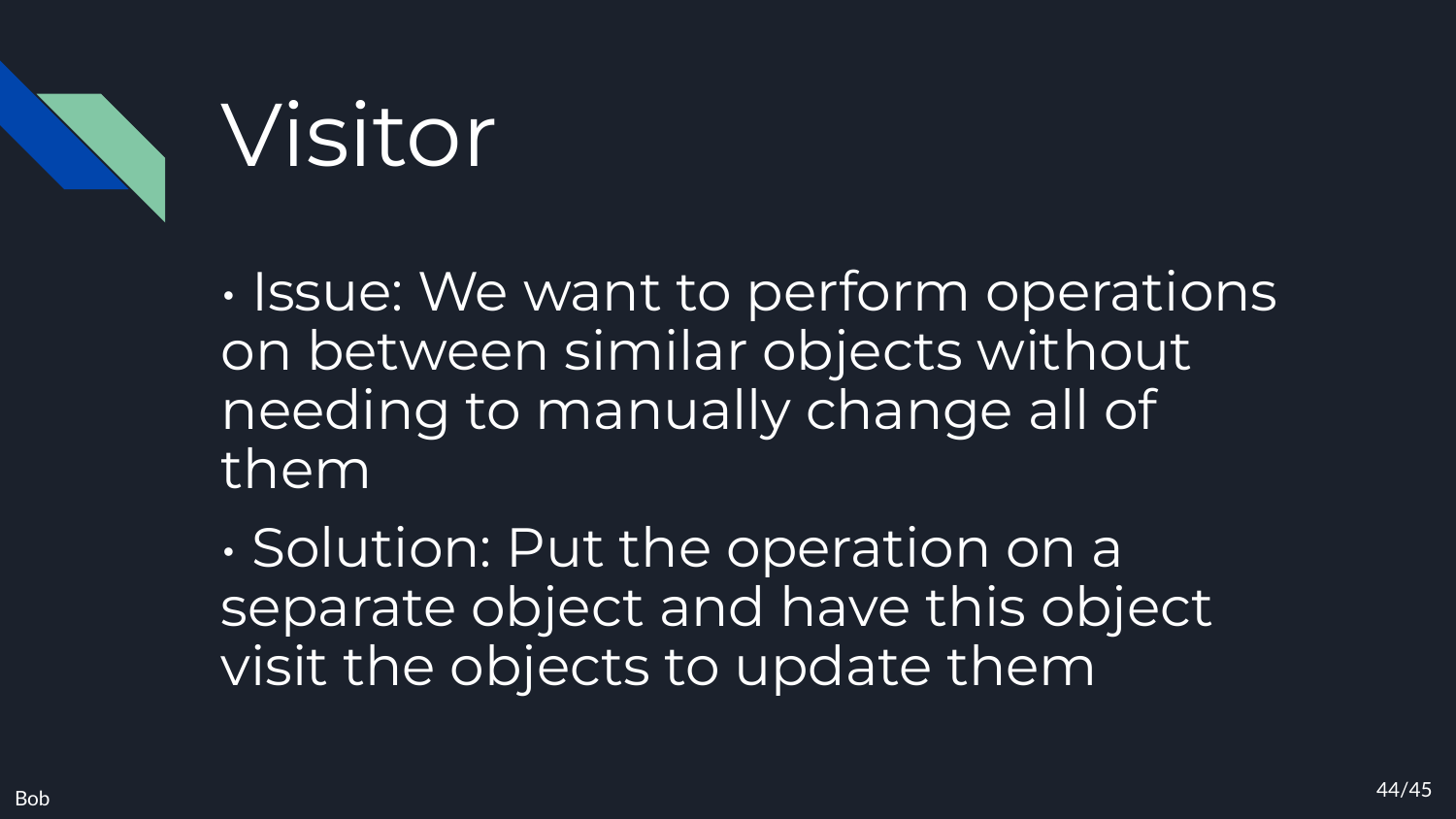

# Visitor
• Issue: We want to perform operations on between similar objects without needing to manually change all of them
• Solution: Put the operation on a separate object and have this object visit the objects to update them
44/45
Bob